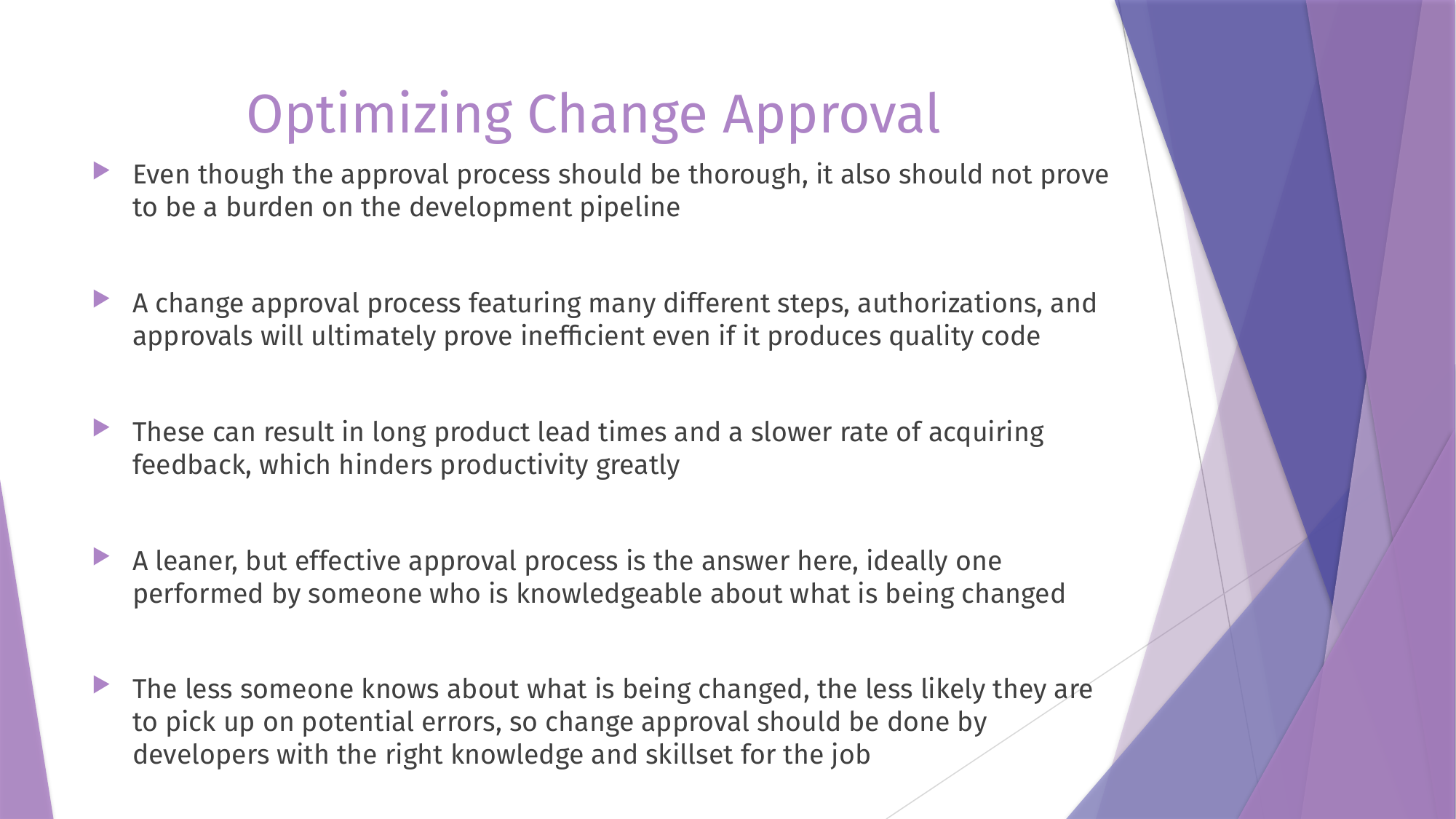

# Optimizing Change Approval
Even though the approval process should be thorough, it also should not prove to be a burden on the development pipeline

A change approval process featuring many different steps, authorizations, and approvals will ultimately prove inefficient even if it produces quality code

These can result in long product lead times and a slower rate of acquiring feedback, which hinders productivity greatly

A leaner, but effective approval process is the answer here, ideally one performed by someone who is knowledgeable about what is being changed

The less someone knows about what is being changed, the less likely they are to pick up on potential errors, so change approval should be done by developers with the right knowledge and skillset for the job